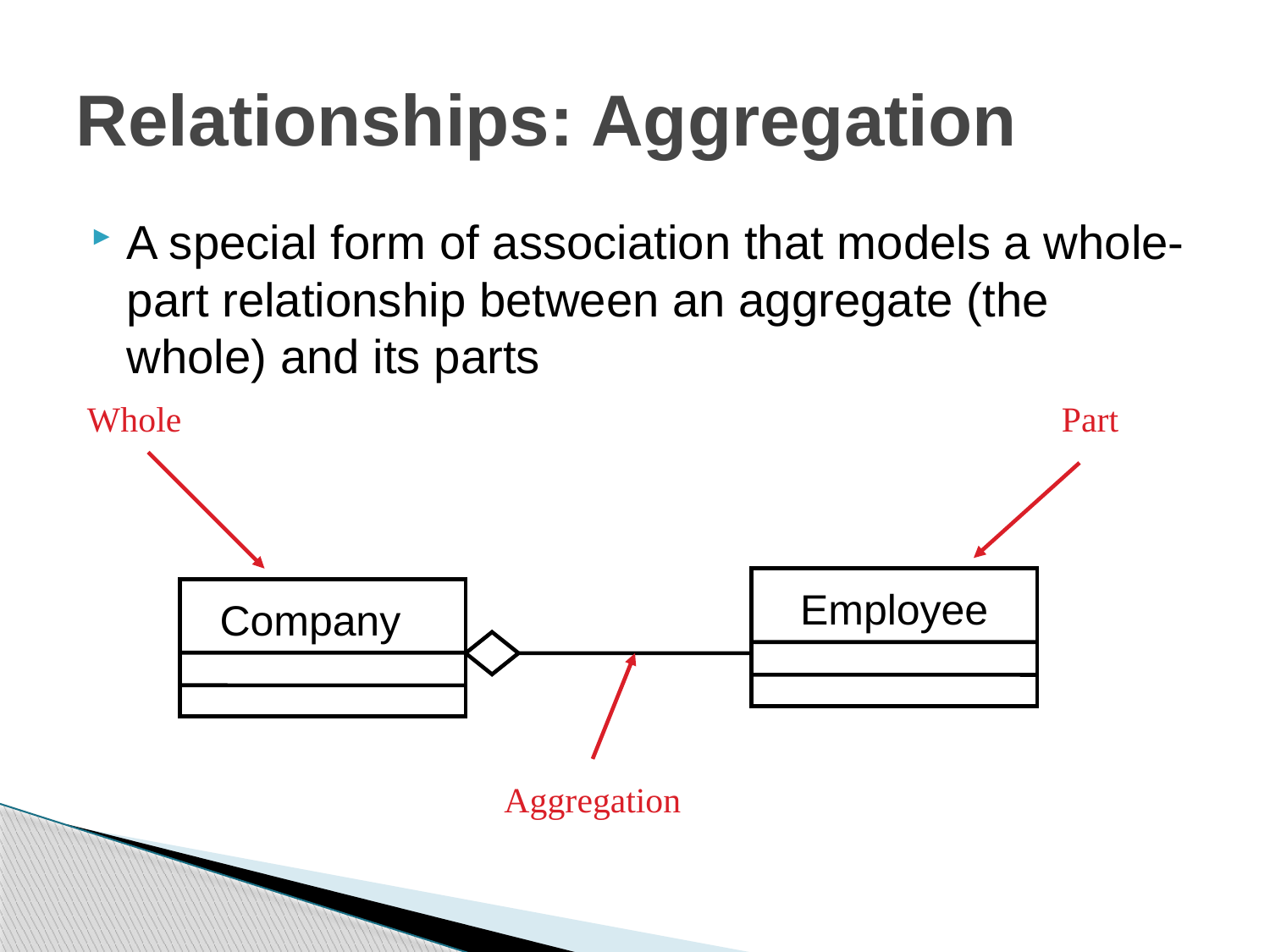

# Relationships: Aggregation
A special form of association that models a whole-part relationship between an aggregate (the whole) and its parts
Whole
Part

Employee

Company

Aggregation